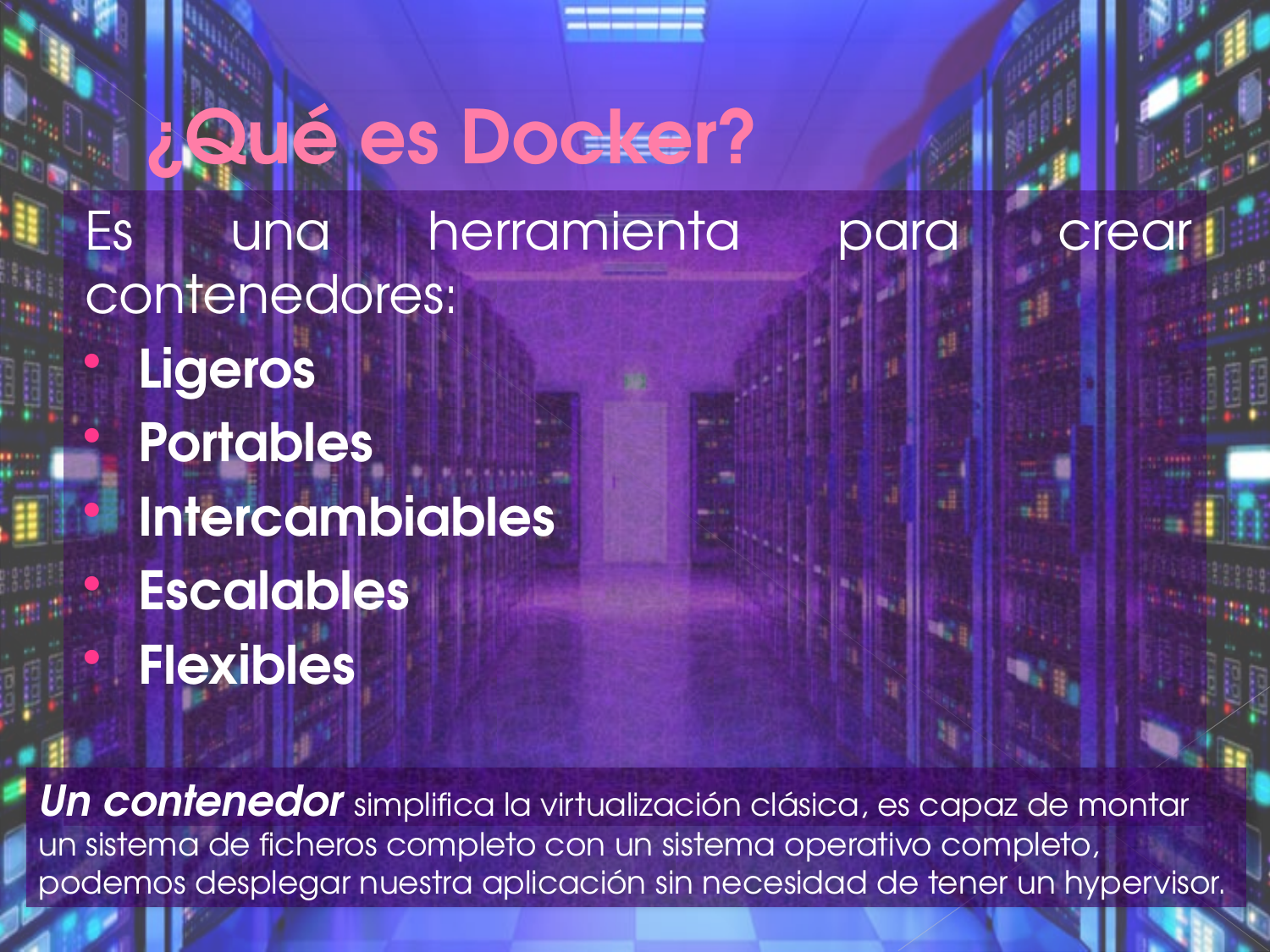

# ¿Qué es Docker?
Es una herramienta para crear contenedores:
Ligeros
Portables
Intercambiables
Escalables
Flexibles
Un contenedor simplifica la virtualización clásica, es capaz de montar un sistema de ficheros completo con un sistema operativo completo, podemos desplegar nuestra aplicación sin necesidad de tener un hypervisor.